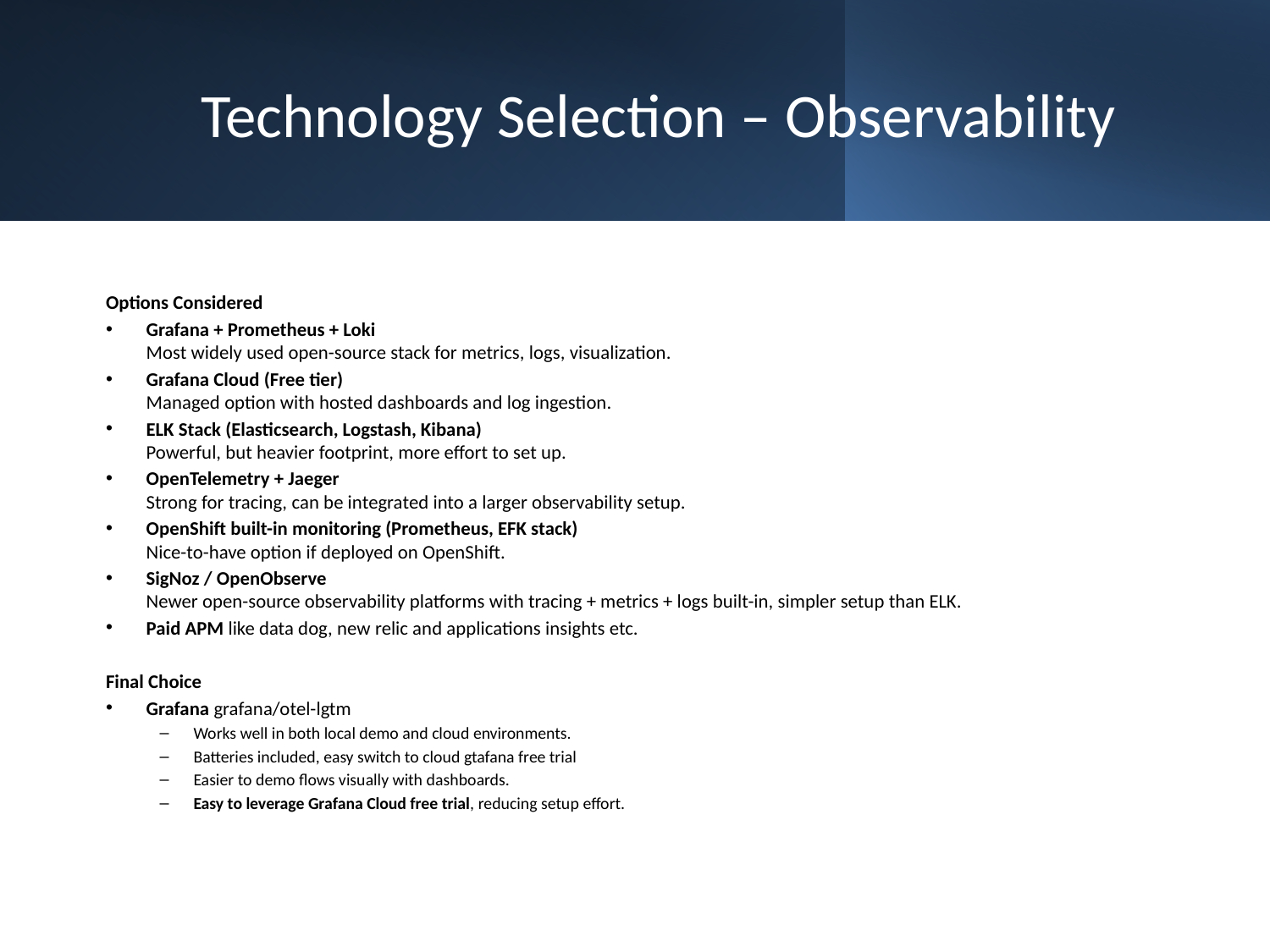

# Technology Selection – Observability
Options Considered
Grafana + Prometheus + Loki
Most widely used open-source stack for metrics, logs, visualization.
Grafana Cloud (Free tier)
Managed option with hosted dashboards and log ingestion.
ELK Stack (Elasticsearch, Logstash, Kibana)
Powerful, but heavier footprint, more effort to set up.
OpenTelemetry + Jaeger
Strong for tracing, can be integrated into a larger observability setup.
OpenShift built-in monitoring (Prometheus, EFK stack)
Nice-to-have option if deployed on OpenShift.
SigNoz / OpenObserve
Newer open-source observability platforms with tracing + metrics + logs built-in, simpler setup than ELK.
Paid APM like data dog, new relic and applications insights etc.

Final Choice
Grafana grafana/otel-lgtm
Works well in both local demo and cloud environments.
Batteries included, easy switch to cloud gtafana free trial
Easier to demo flows visually with dashboards.
Easy to leverage Grafana Cloud free trial, reducing setup effort.